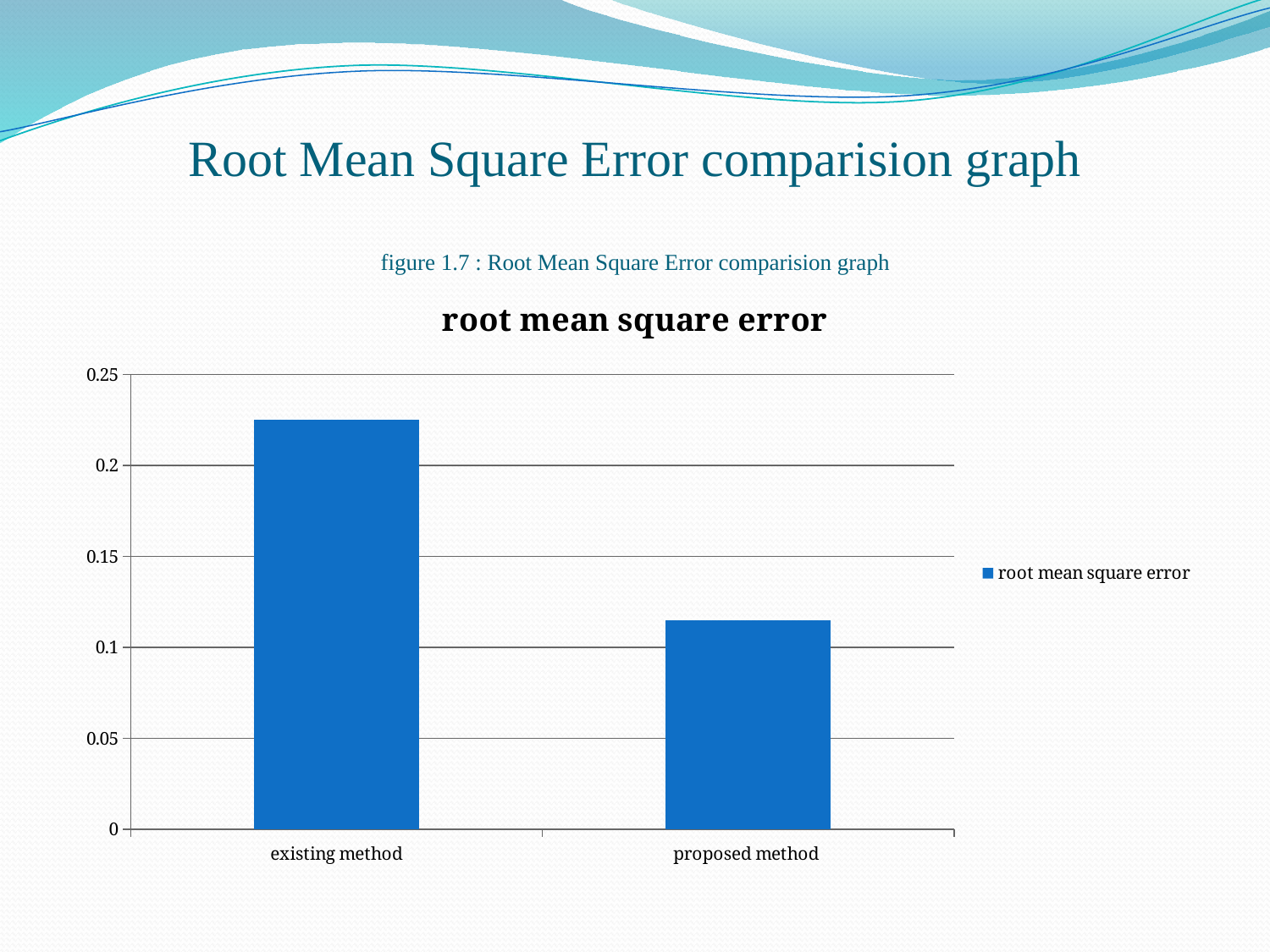

# Root Mean Square Error comparision graph figure 1.7 : Root Mean Square Error comparision graph

### Chart:

| Category | root mean square error |
|---|---|
| existing method | 0.2252 |
| proposed method  | 0.1149 |